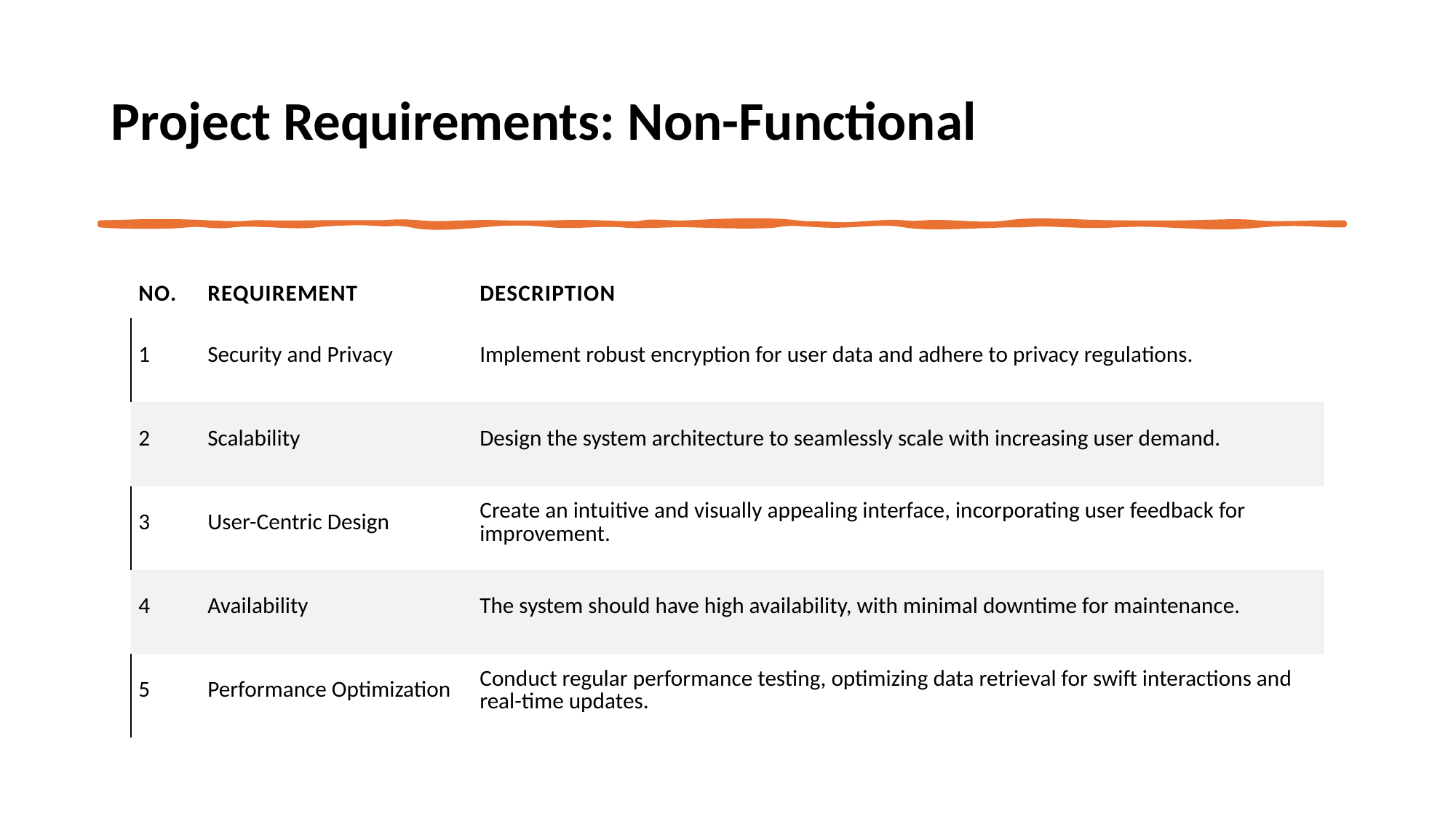

# Project Requirements: Non-Functional

| No. | Requirement | Description |
| --- | --- | --- |
| 1 | Security and Privacy | Implement robust encryption for user data and adhere to privacy regulations. |
| 2 | Scalability | Design the system architecture to seamlessly scale with increasing user demand. |
| 3 | User-Centric Design | Create an intuitive and visually appealing interface, incorporating user feedback for improvement. |
| 4 | Availability | The system should have high availability, with minimal downtime for maintenance. |
| 5 | Performance Optimization | Conduct regular performance testing, optimizing data retrieval for swift interactions and real-time updates. |